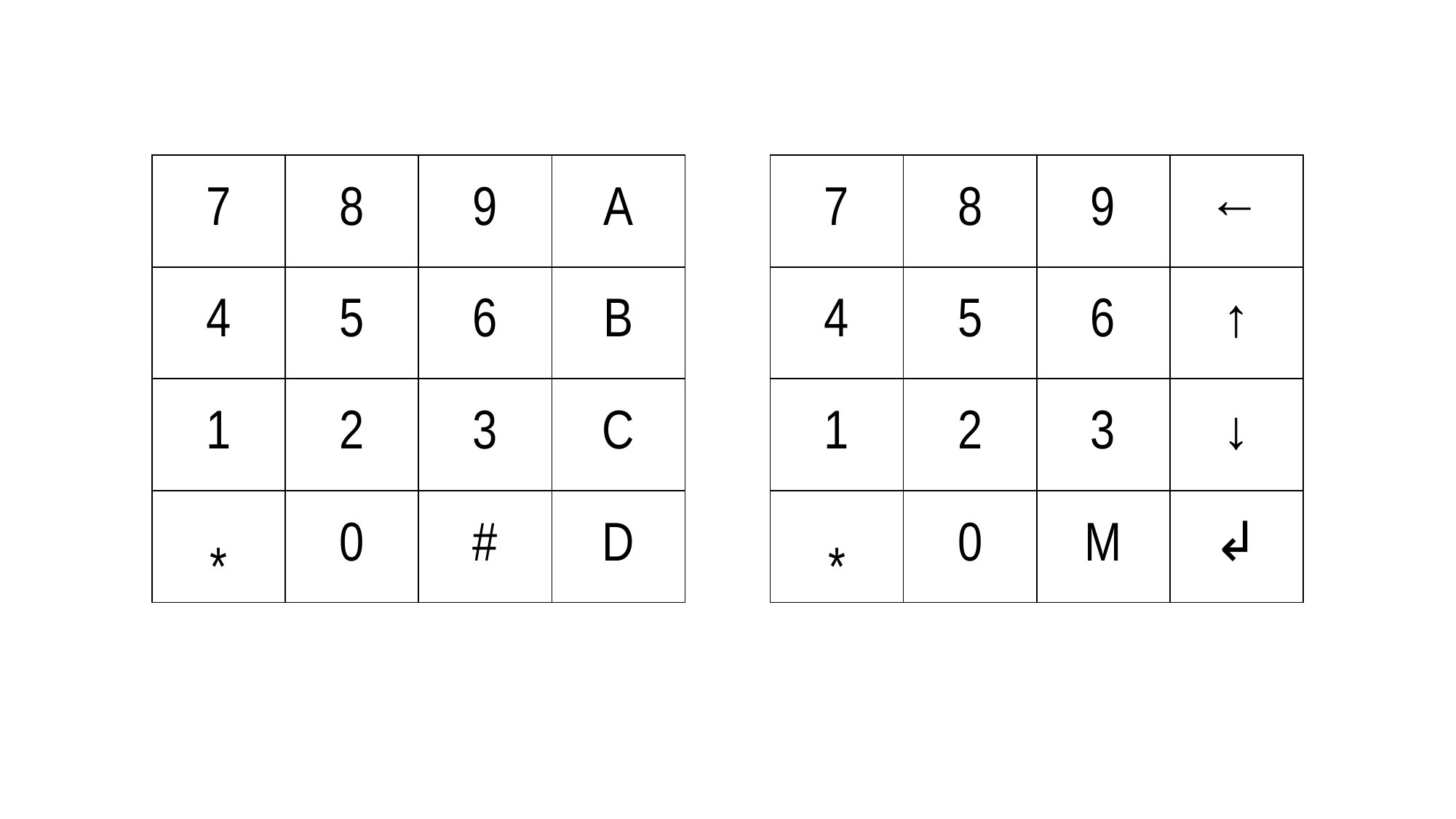

| 7 | 8 | 9 | A |
| --- | --- | --- | --- |
| 4 | 5 | 6 | B |
| 1 | 2 | 3 | C |
| \* | 0 | # | D |
| 7 | 8 | 9 | ← |
| --- | --- | --- | --- |
| 4 | 5 | 6 | ↑ |
| 1 | 2 | 3 | ↓ |
| \* | 0 | M | ↲ |